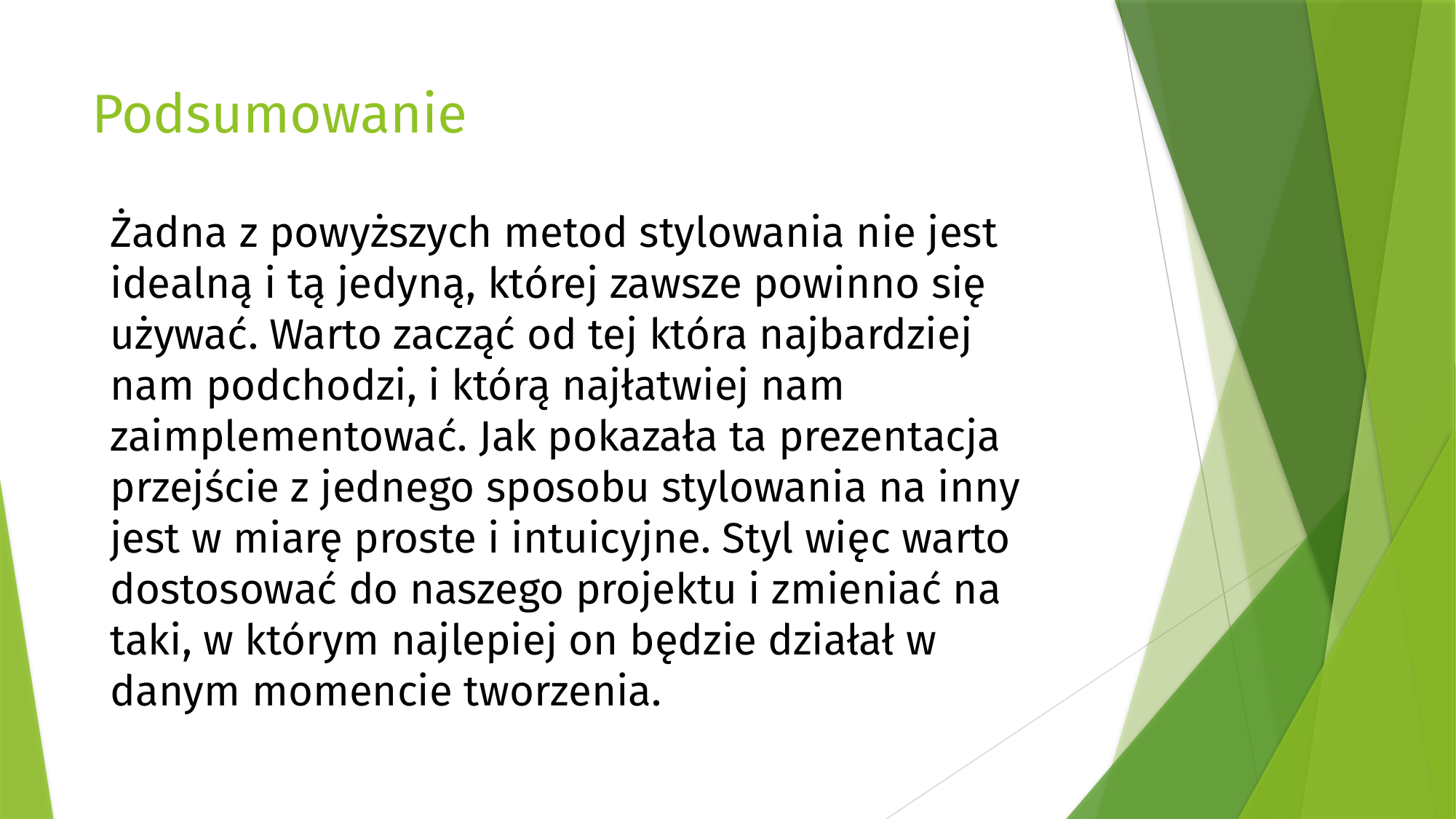

# Podsumowanie
Żadna z powyższych metod stylowania nie jest idealną i tą jedyną, której zawsze powinno się używać. Warto zacząć od tej która najbardziej nam podchodzi, i którą najłatwiej nam zaimplementować. Jak pokazała ta prezentacja przejście z jednego sposobu stylowania na inny jest w miarę proste i intuicyjne. Styl więc warto dostosować do naszego projektu i zmieniać na taki, w którym najlepiej on będzie działał w danym momencie tworzenia.